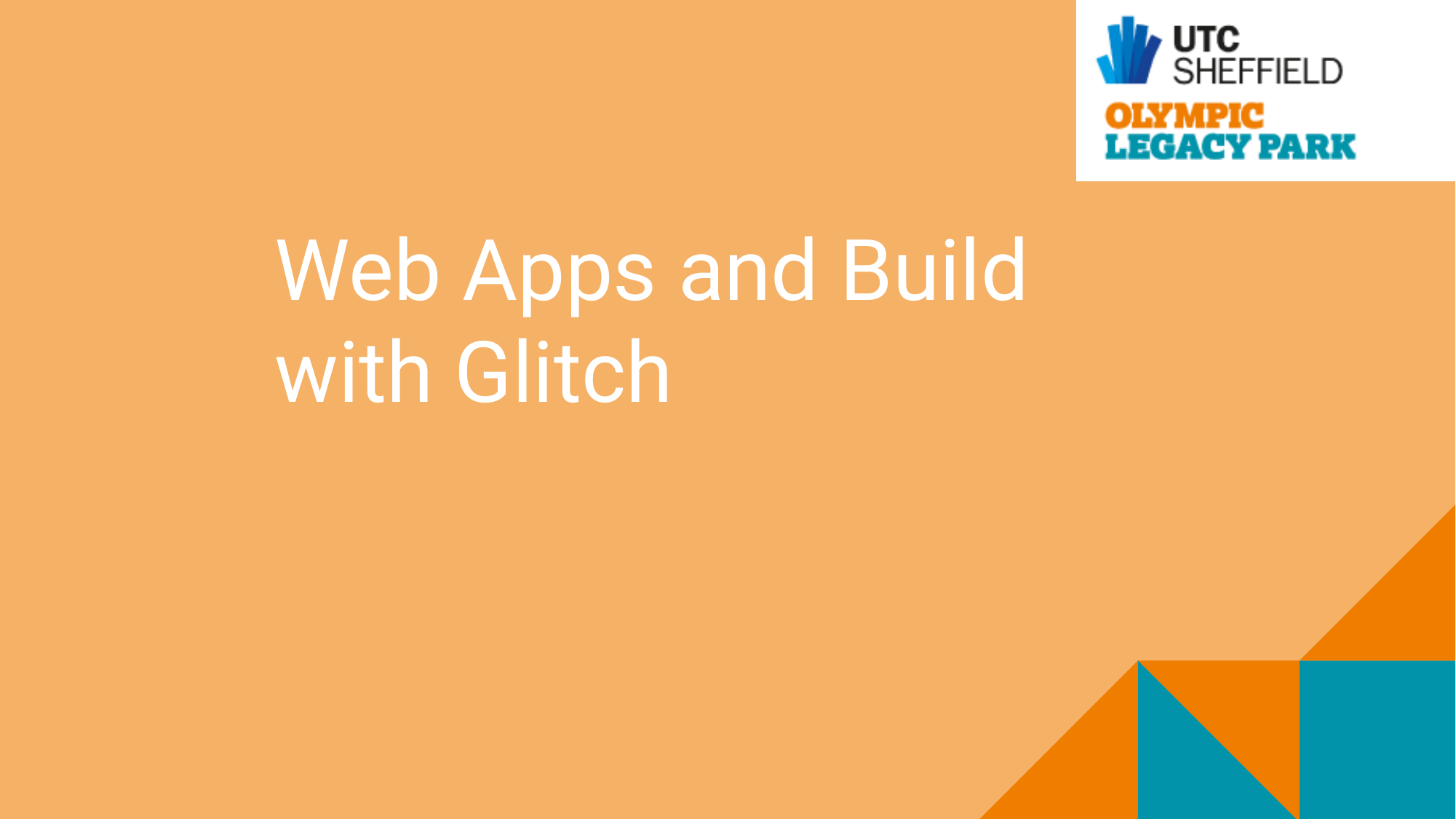

# Web Apps and Build with Glitch